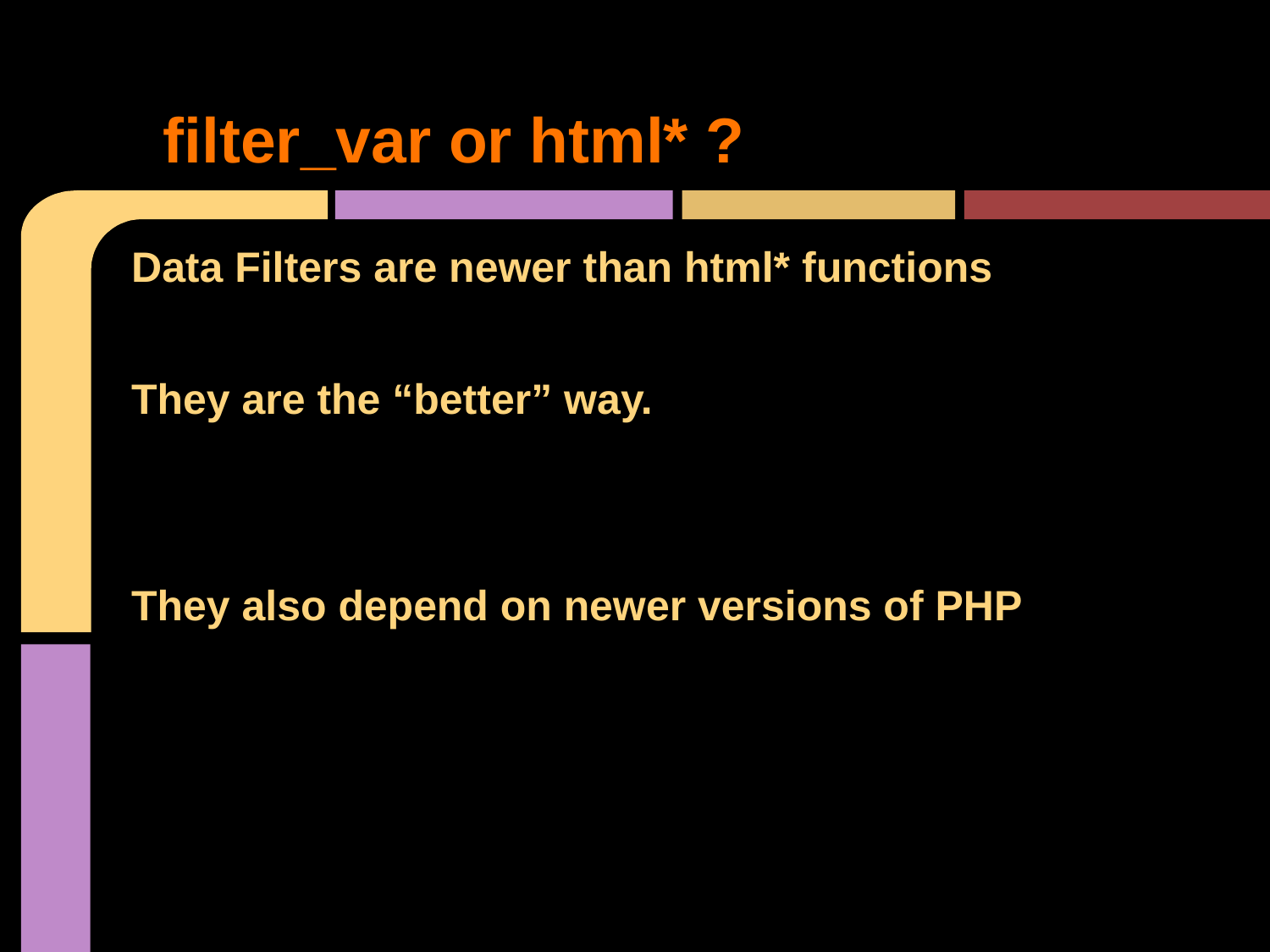

# filter_var or html* ?
Data Filters are newer than html* functions

They are the “better” way.

They also depend on newer versions of PHP